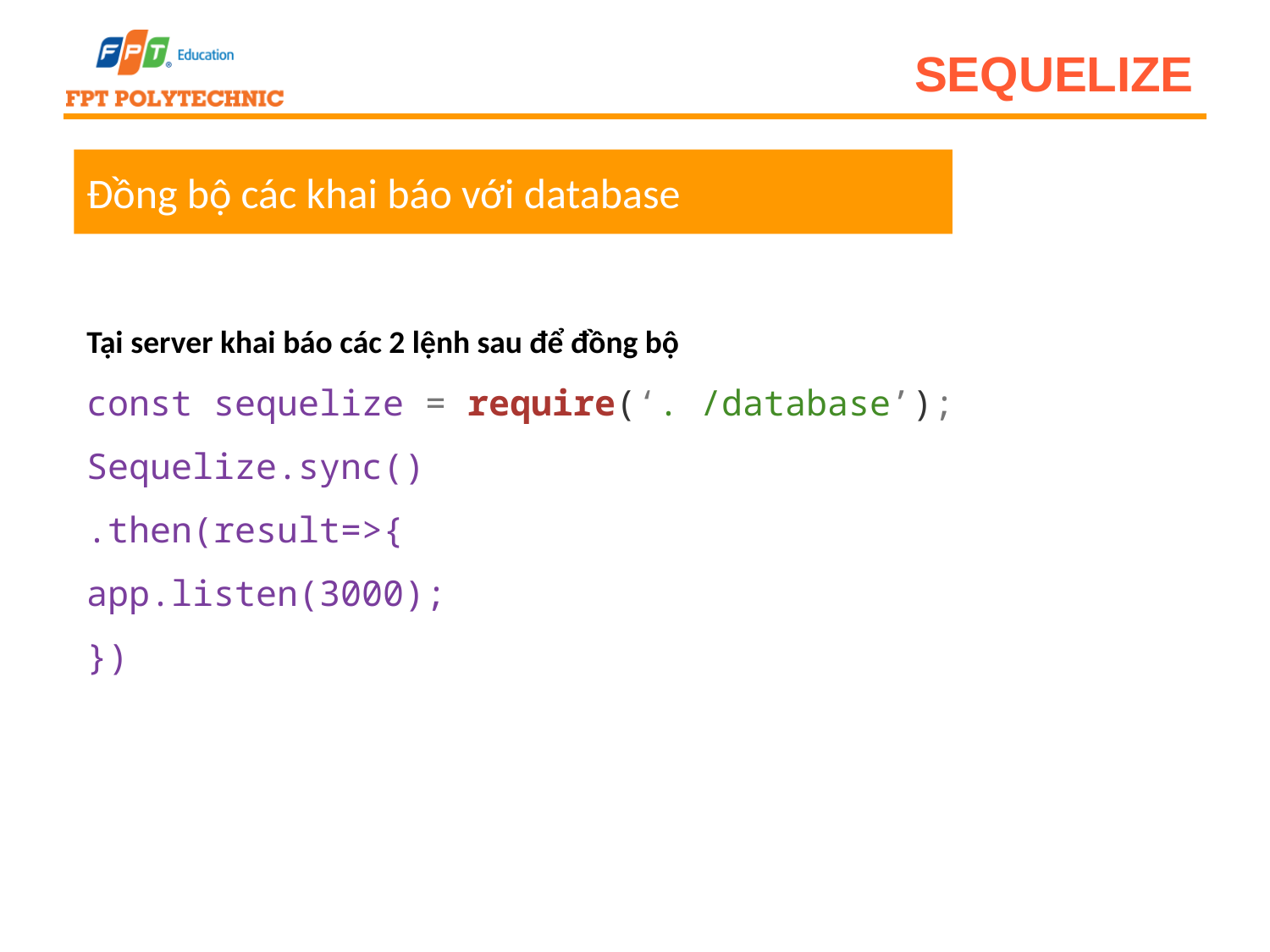

# sequelize
Đồng bộ các khai báo với database
Tại server khai báo các 2 lệnh sau để đồng bộ
const sequelize = require(‘. /database’);
Sequelize.sync()
.then(result=>{
app.listen(3000);
})